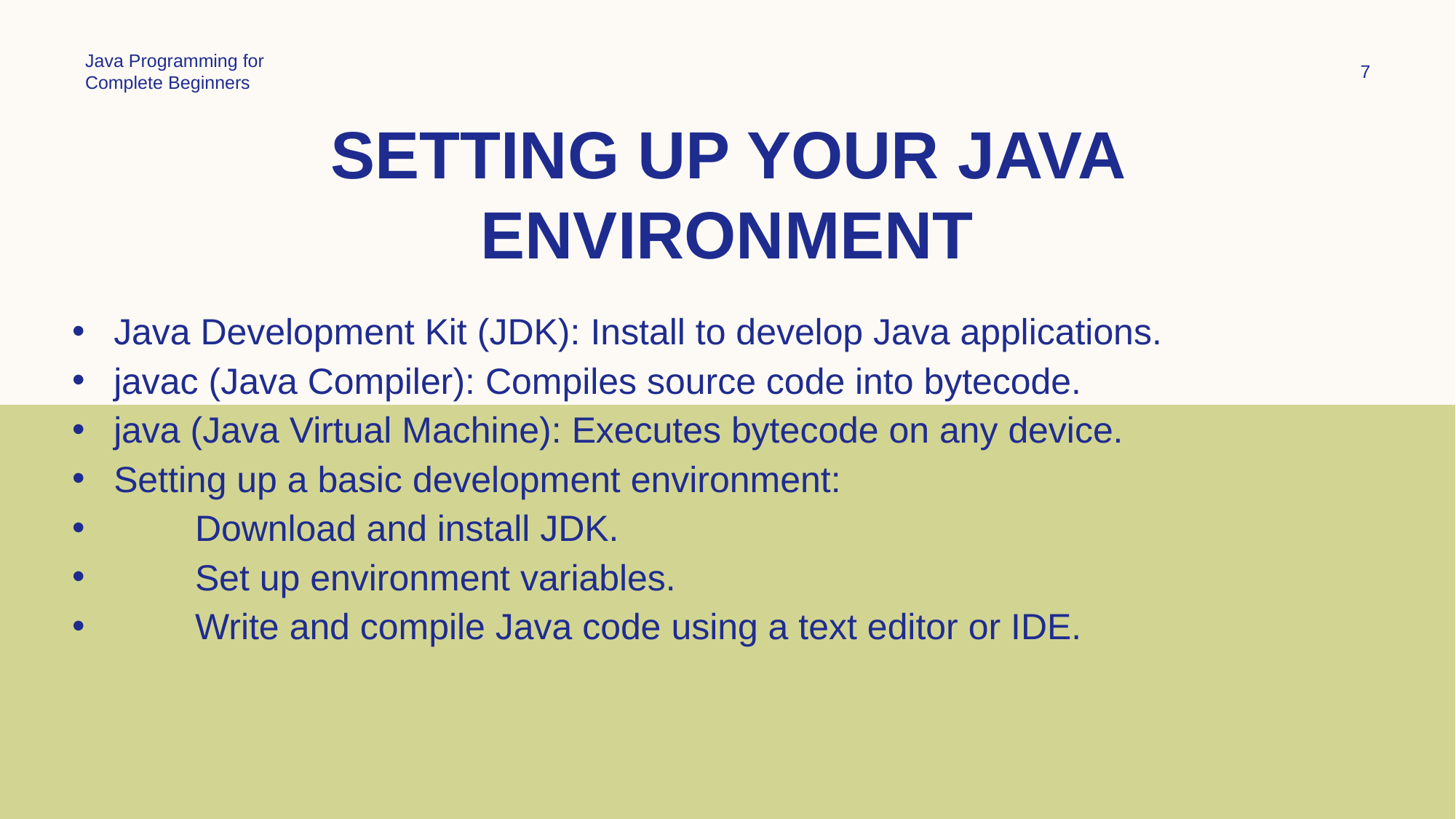

Java Programming for
Complete Beginners
7
# Setting Up Your Java Environment
Java Development Kit (JDK): Install to develop Java applications.
javac (Java Compiler): Compiles source code into bytecode.
java (Java Virtual Machine): Executes bytecode on any device.
Setting up a basic development environment:
        Download and install JDK.
        Set up environment variables.
        Write and compile Java code using a text editor or IDE.